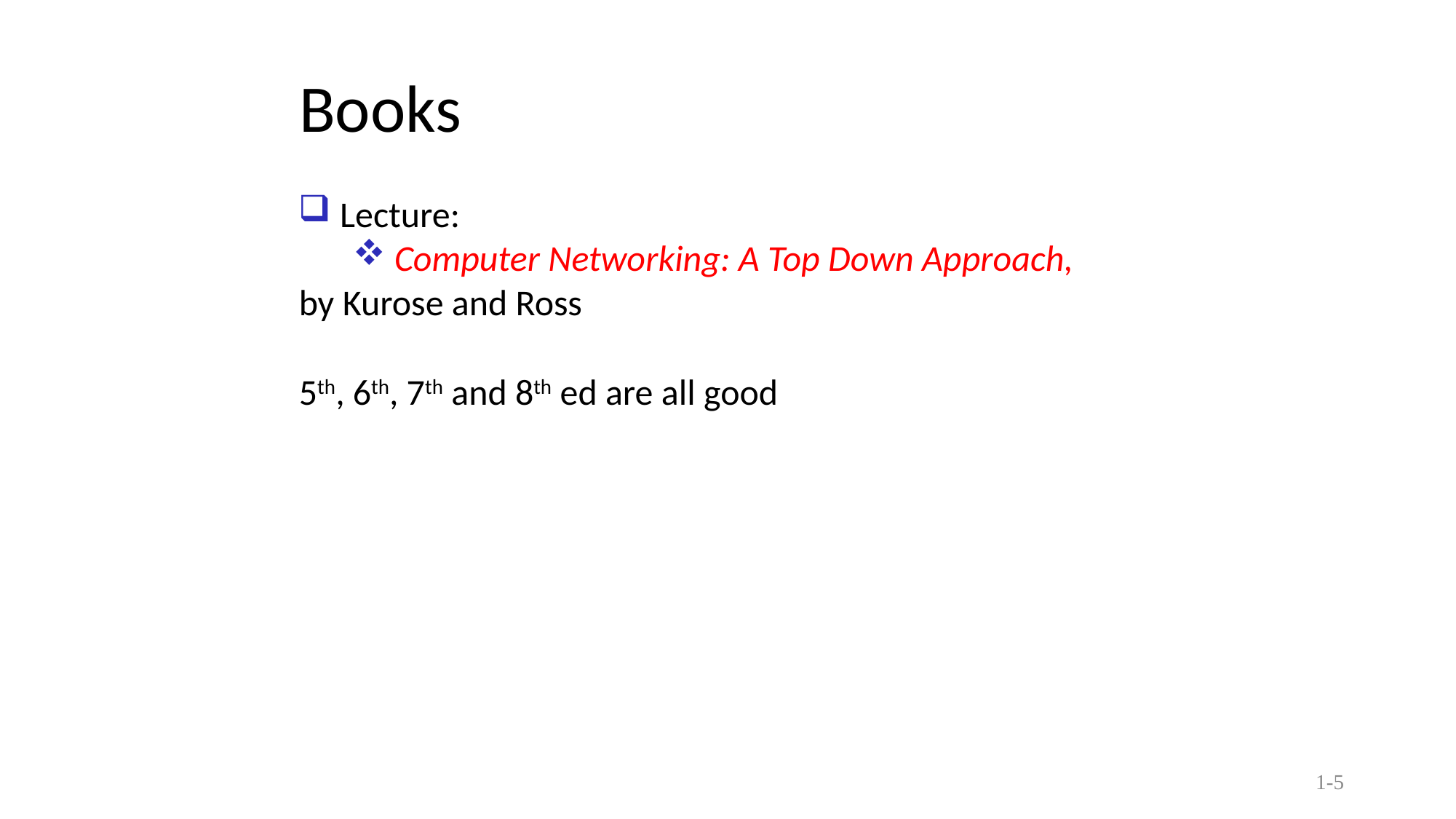

# Books
Lecture:
Computer Networking: A Top Down Approach,
by Kurose and Ross

5th, 6th, 7th and 8th ed are all good
1-5